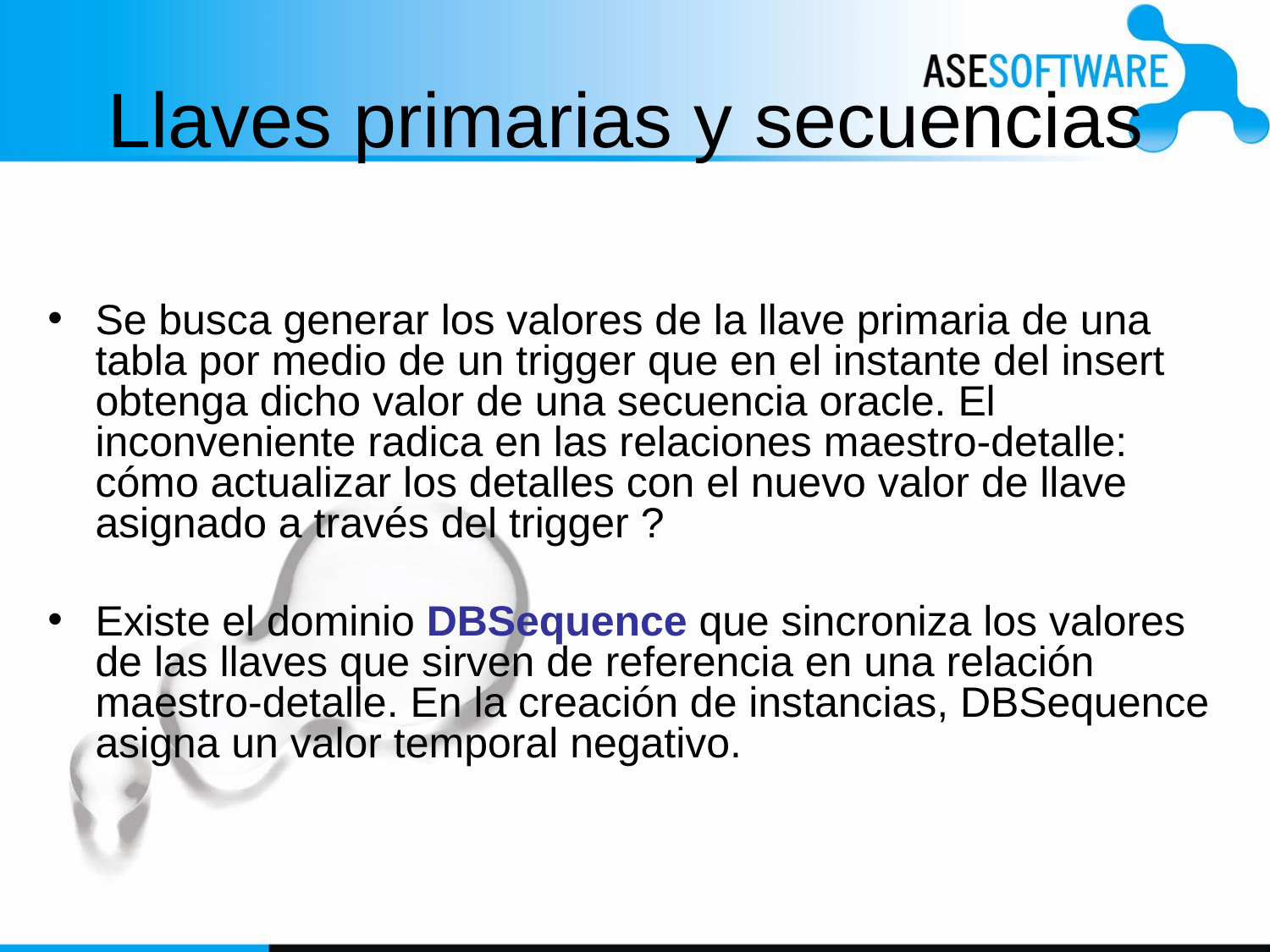

# Llaves primarias y secuencias
Se busca generar los valores de la llave primaria de una tabla por medio de un trigger que en el instante del insert obtenga dicho valor de una secuencia oracle. El inconveniente radica en las relaciones maestro-detalle: cómo actualizar los detalles con el nuevo valor de llave asignado a través del trigger ?

Existe el dominio DBSequence que sincroniza los valores de las llaves que sirven de referencia en una relación maestro-detalle. En la creación de instancias, DBSequence asigna un valor temporal negativo.